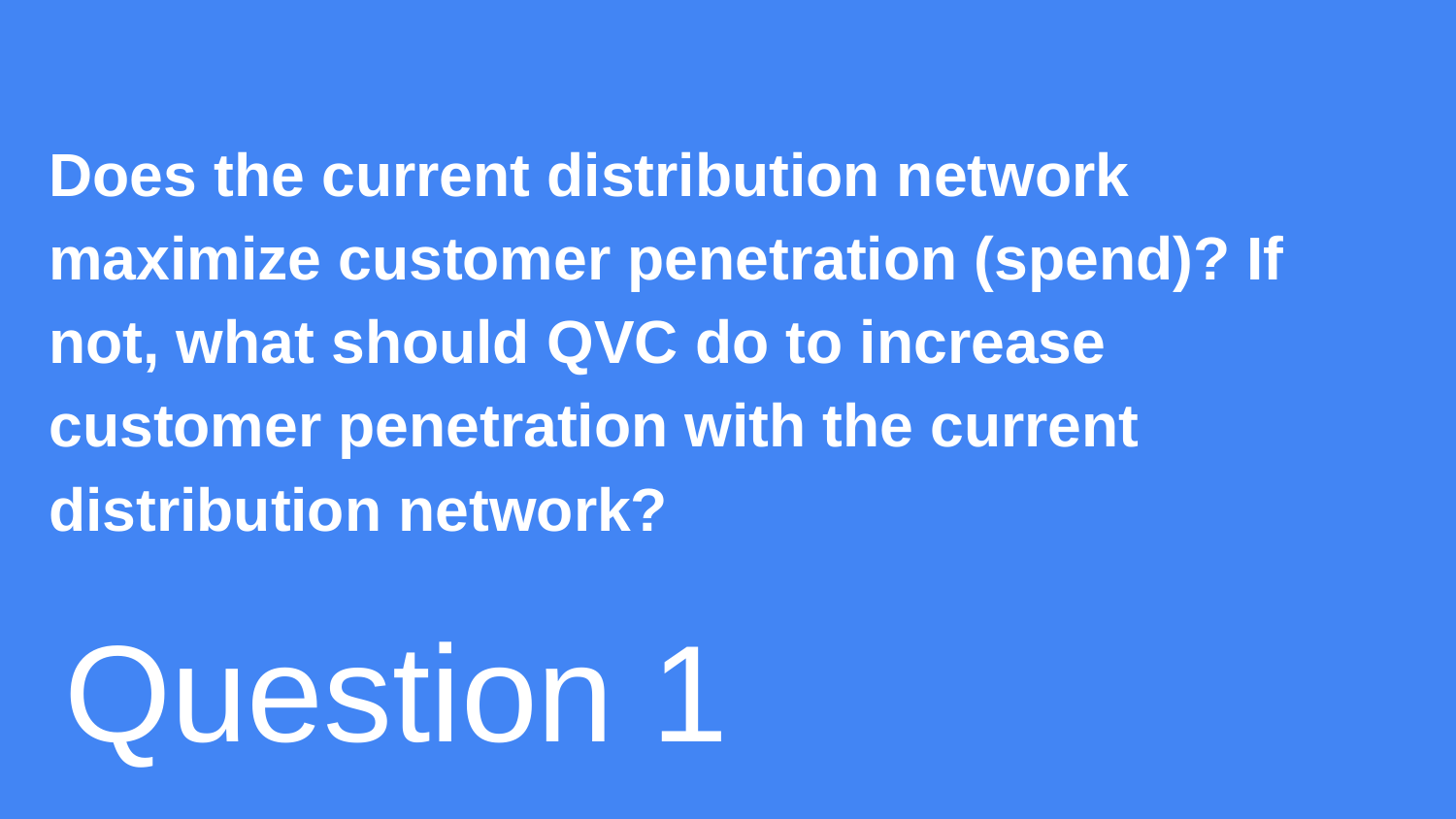

Does the current distribution network maximize customer penetration (spend)? If not, what should QVC do to increase customer penetration with the current distribution network?
# Question 1